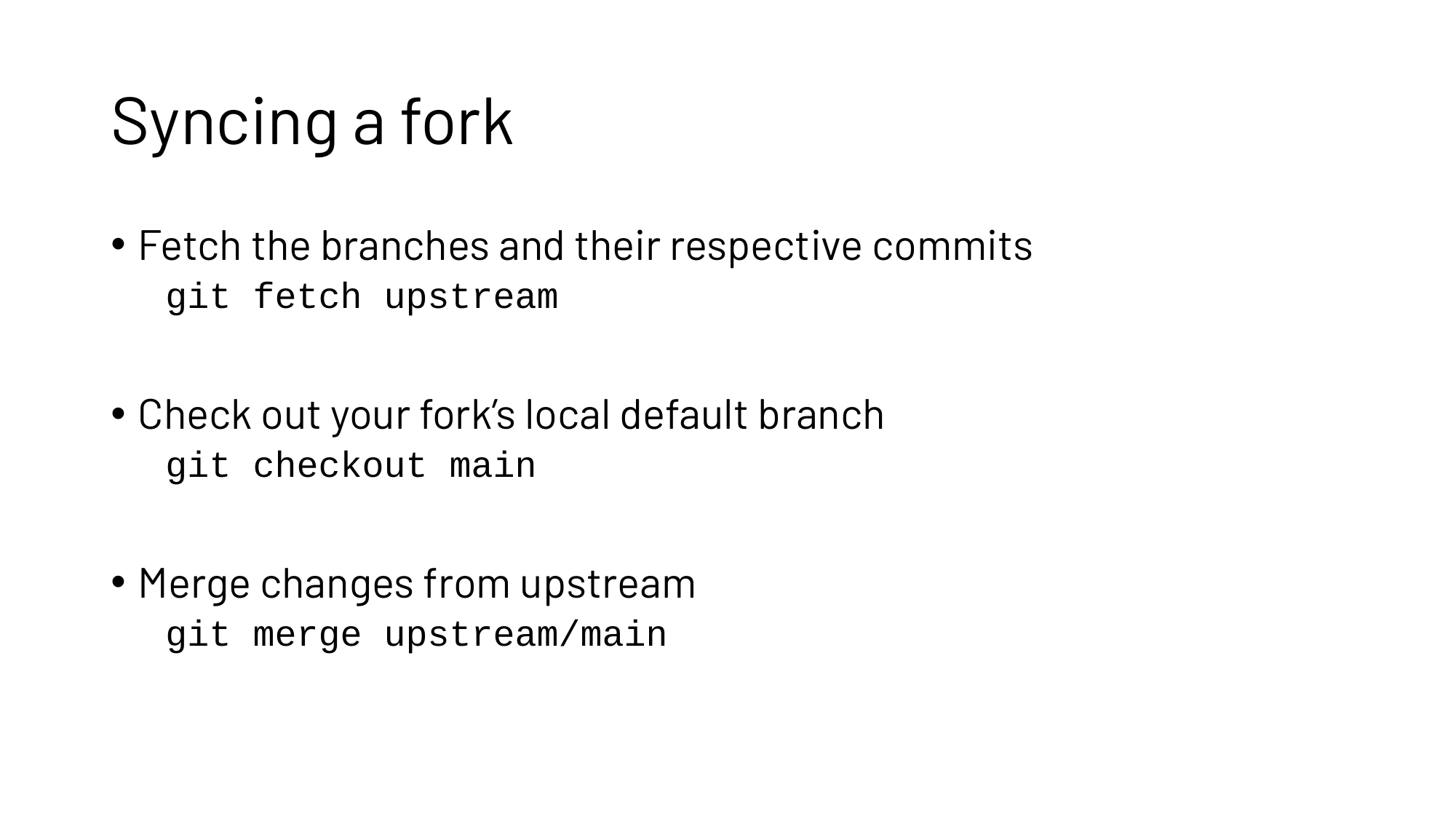

# Syncing a fork
Fetch the branches and their respective commits
git fetch upstream

Check out your fork’s local default branch
git checkout main

Merge changes from upstream
git merge upstream/main